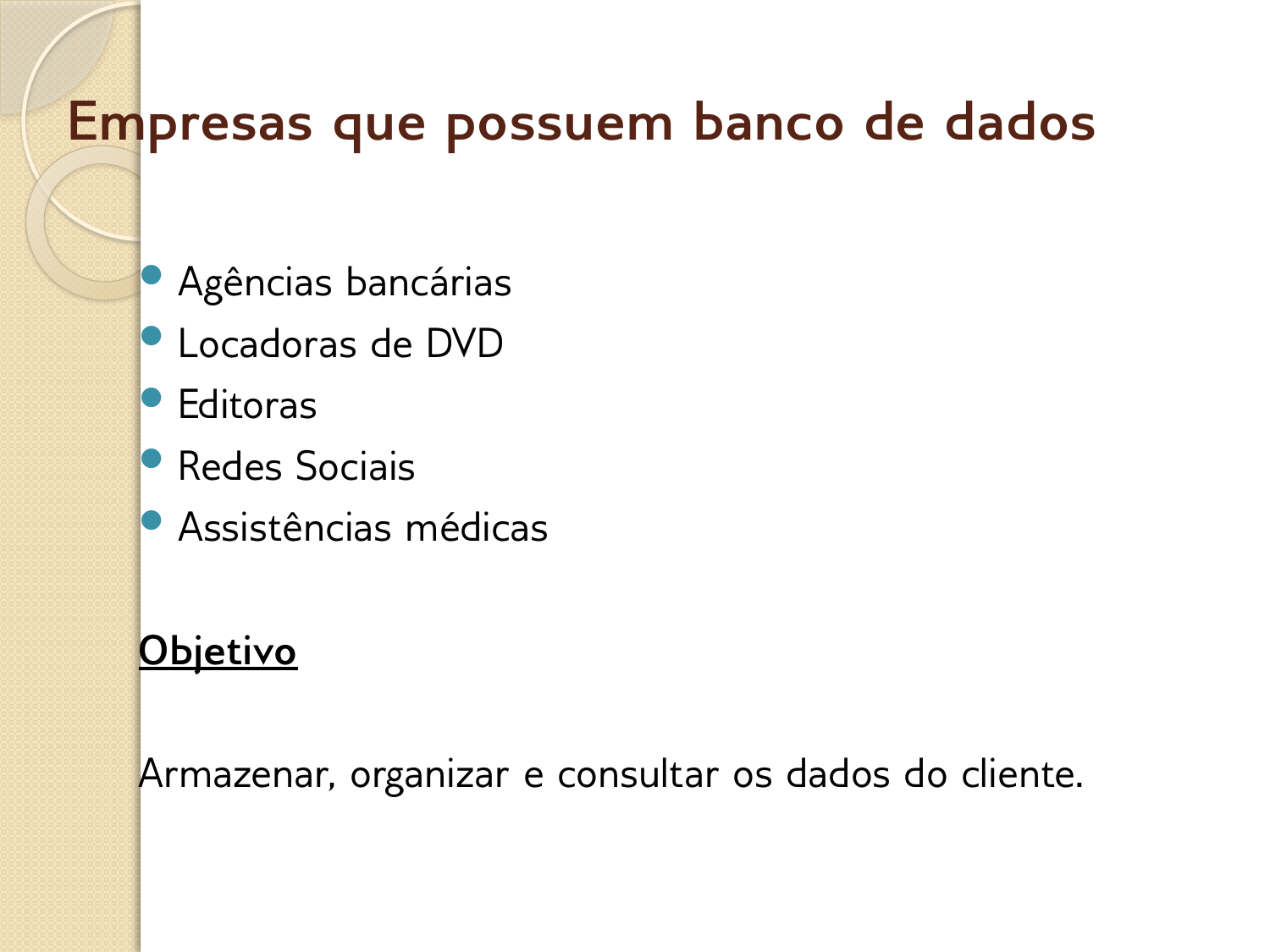

# Empresas que possuem banco de dados

Agências bancárias
Locadoras de DVD
Editoras
Redes Sociais
Assistências médicas

Objetivo

Armazenar, organizar e consultar os dados do cliente.